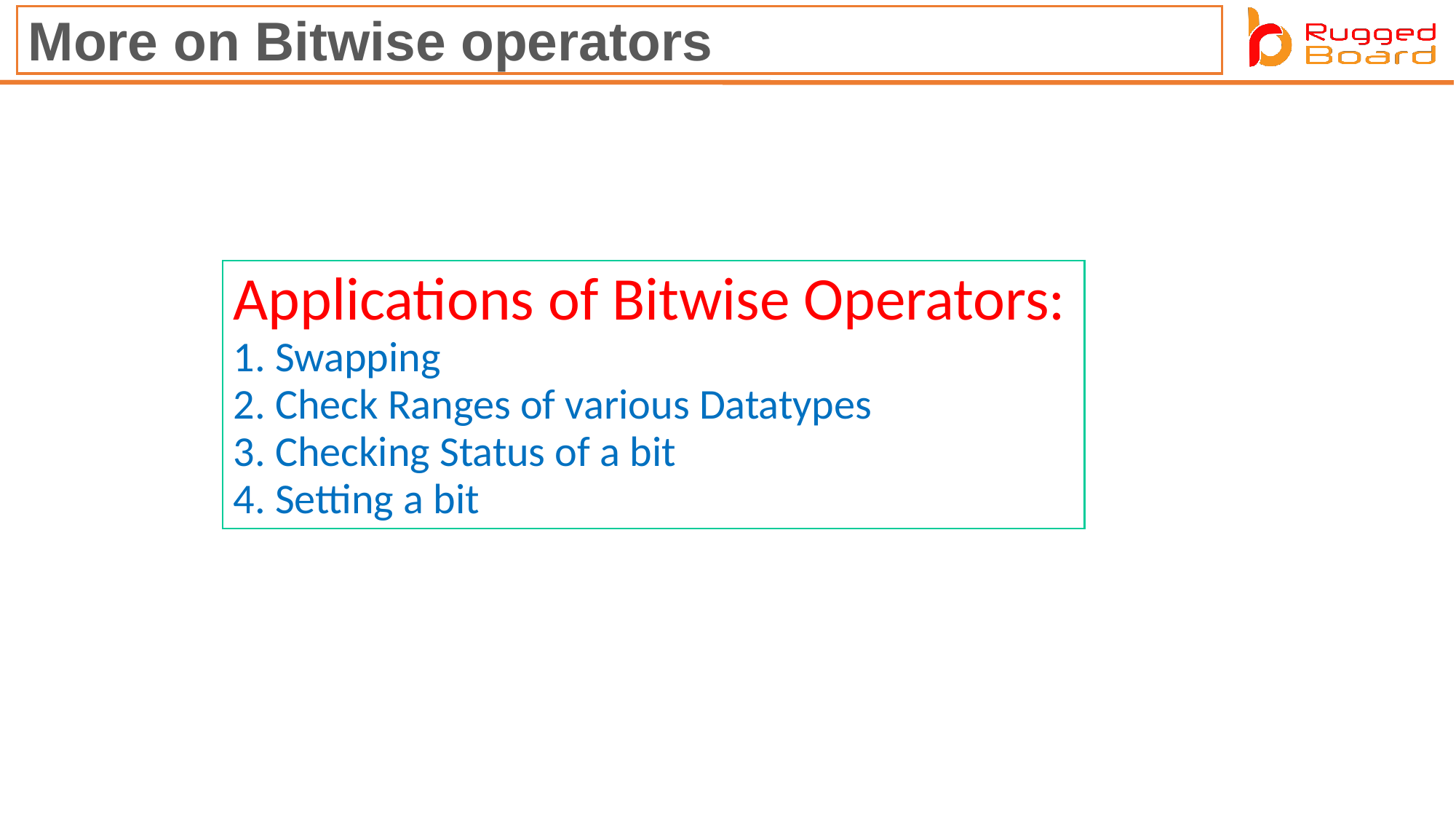

More on Bitwise operators

Applications of Bitwise Operators:
1. Swapping
2. Check Ranges of various Datatypes
3. Checking Status of a bit
4. Setting a bit